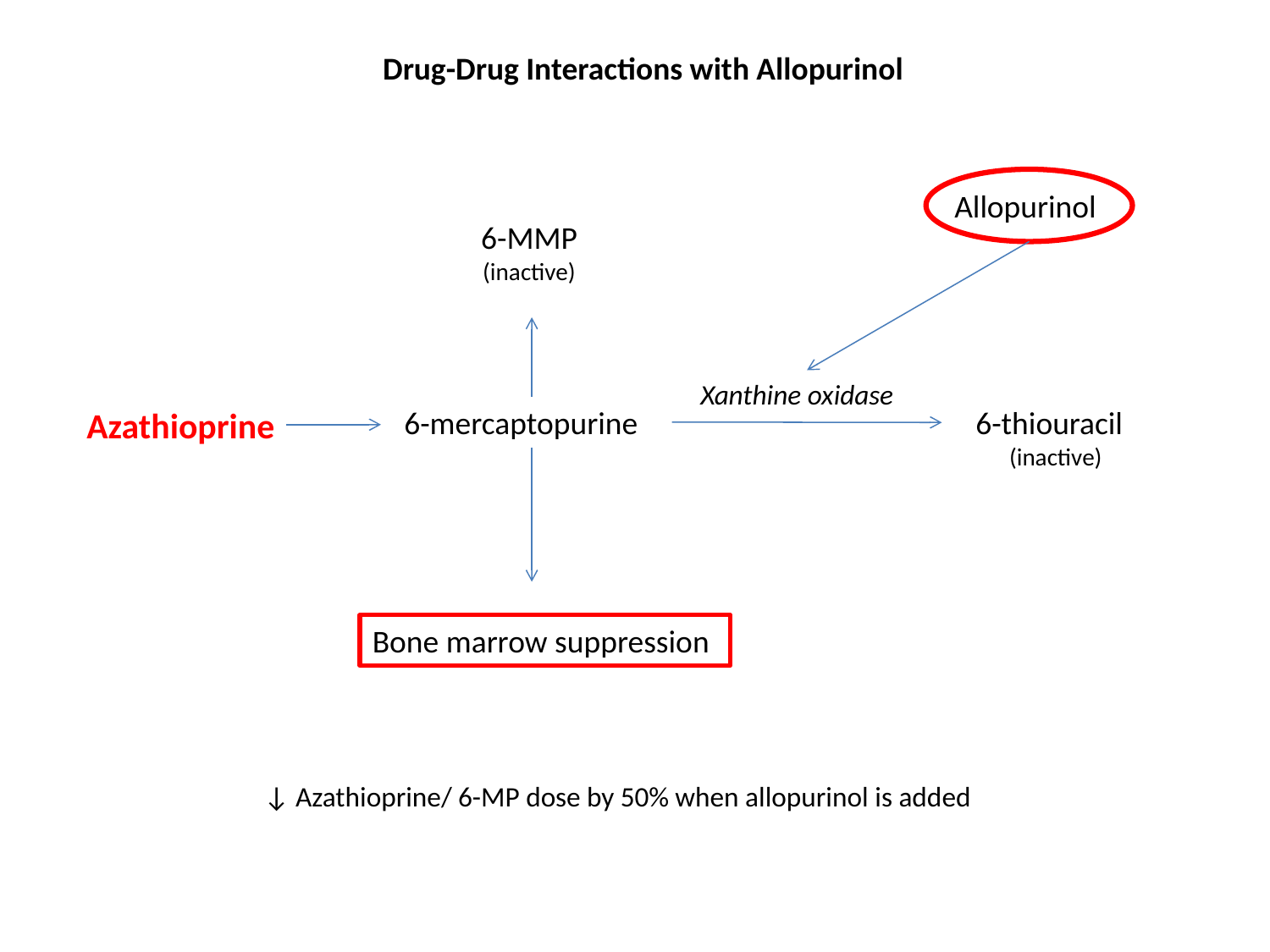

Drug-Drug Interactions with Allopurinol

Allopurinol
6-MMP
(inactive)
Xanthine oxidase
Azathioprine
6-mercaptopurine
6-thiouracil
(inactive)
Bone marrow suppression
↓ Azathioprine/ 6-MP dose by 50% when allopurinol is added